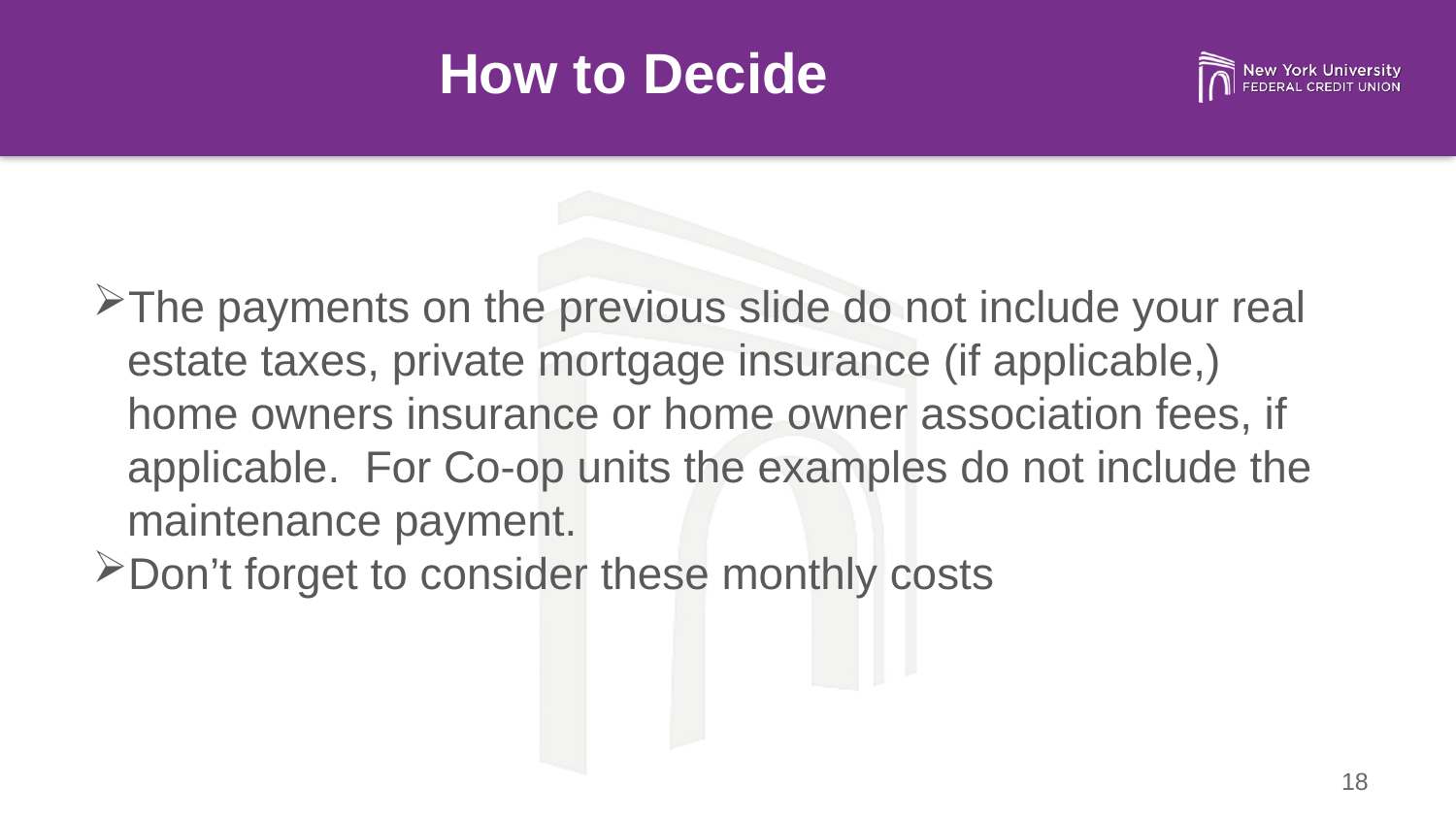

How to Decide

The payments on the previous slide do not include your real estate taxes, private mortgage insurance (if applicable,) home owners insurance or home owner association fees, if applicable.  For Co-op units the examples do not include the maintenance payment.
Don’t forget to consider these monthly costs
18